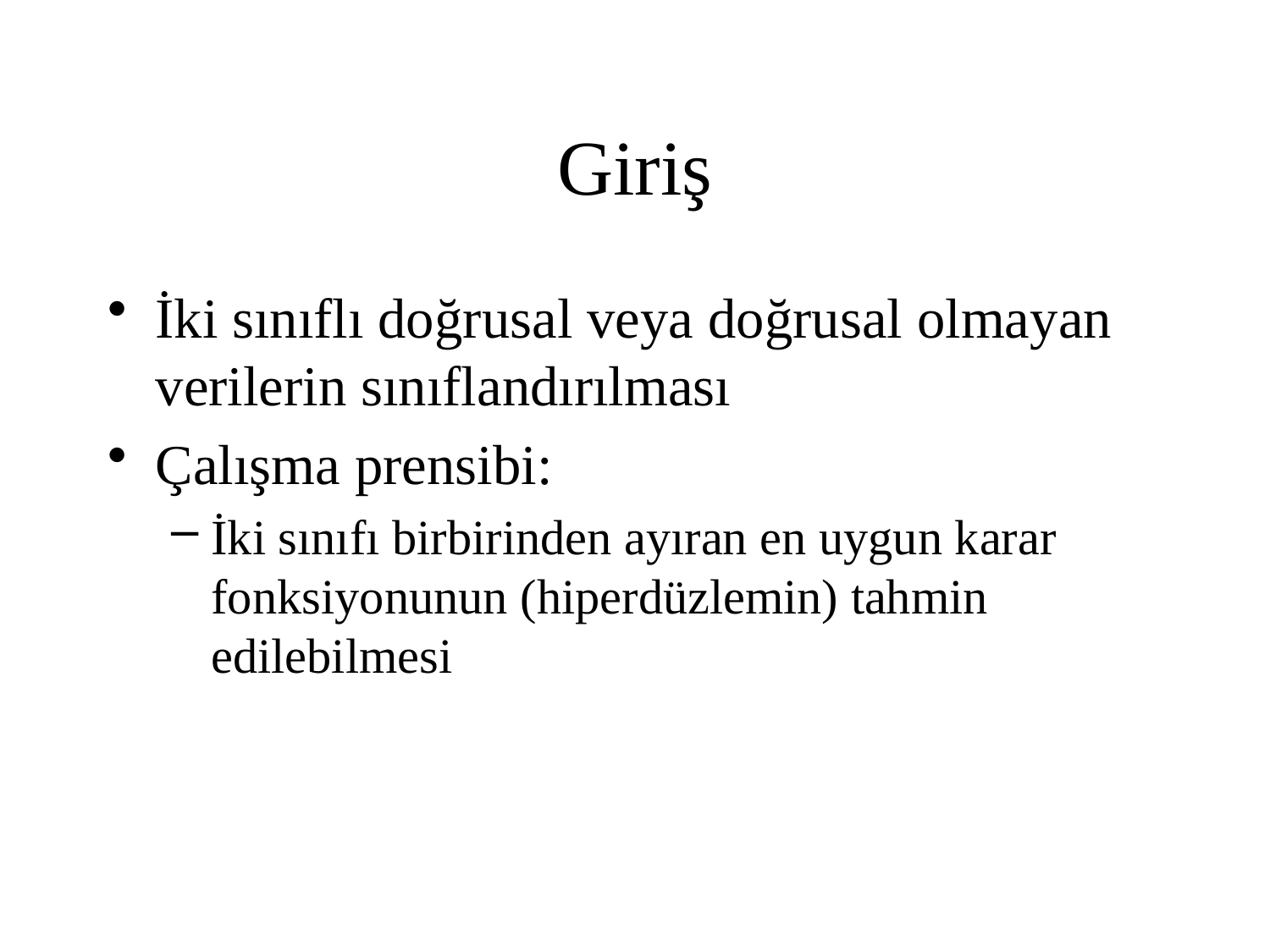

# Giriş
İki sınıflı doğrusal veya doğrusal olmayan verilerin sınıflandırılması
Çalışma prensibi:
İki sınıfı birbirinden ayıran en uygun karar fonksiyonunun (hiperdüzlemin) tahmin edilebilmesi